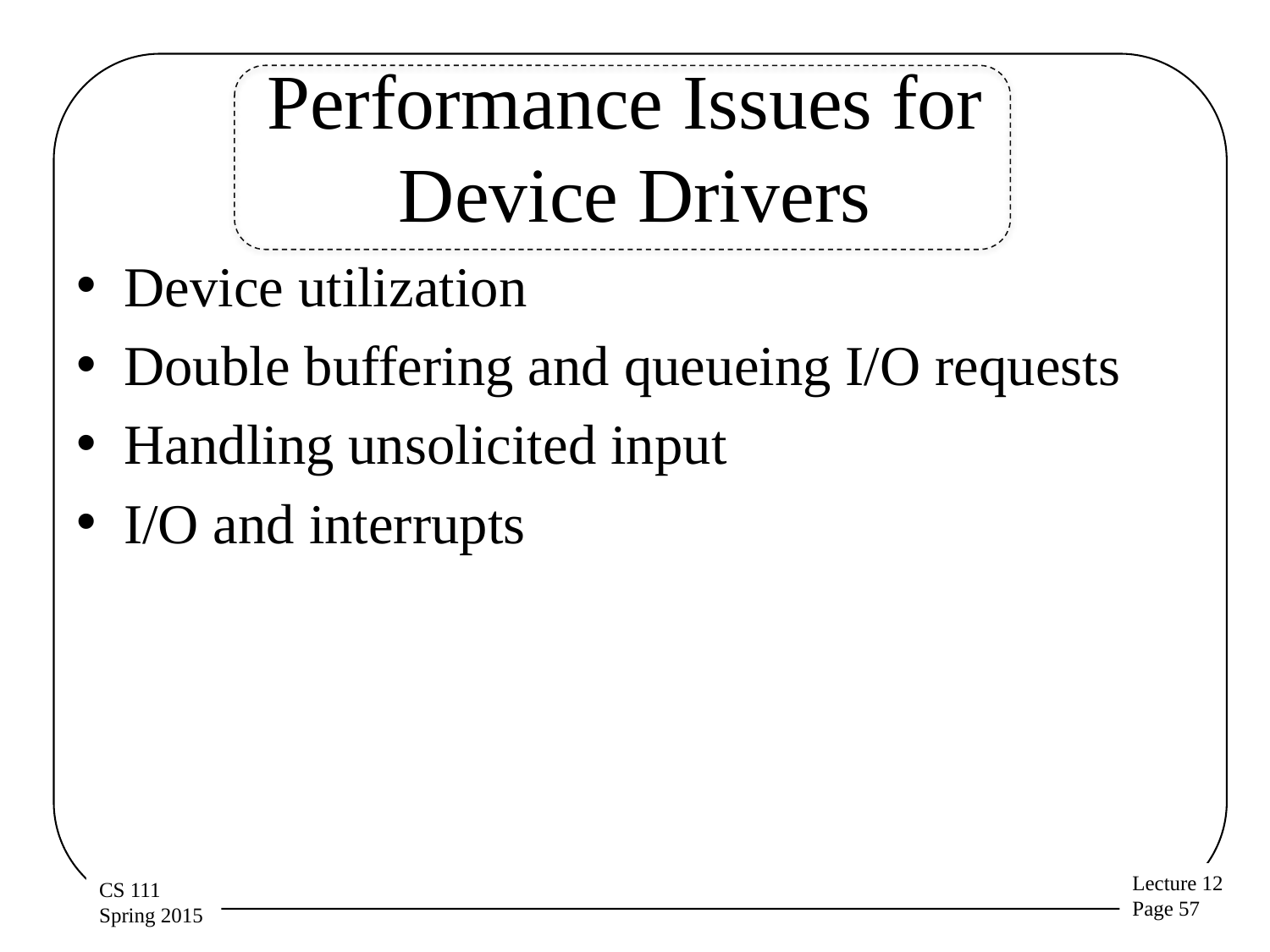

# Performance Issues for Device Drivers

Device utilization
Double buffering and queueing I/O requests
Handling unsolicited input
I/O and interrupts